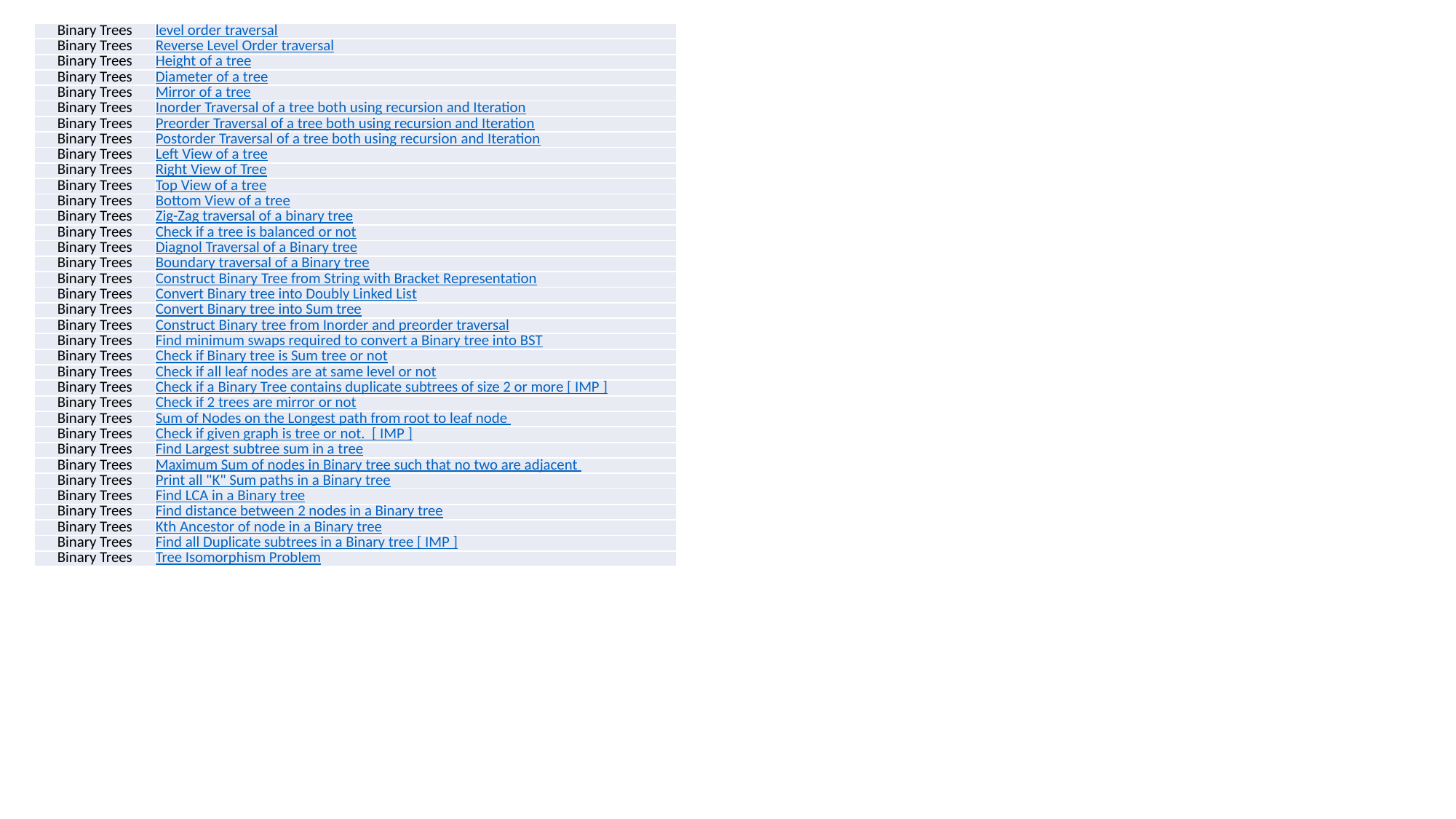

| Binary Trees | level order traversal |
| --- | --- |
| Binary Trees | Reverse Level Order traversal |
| Binary Trees | Height of a tree |
| Binary Trees | Diameter of a tree |
| Binary Trees | Mirror of a tree |
| Binary Trees | Inorder Traversal of a tree both using recursion and Iteration |
| Binary Trees | Preorder Traversal of a tree both using recursion and Iteration |
| Binary Trees | Postorder Traversal of a tree both using recursion and Iteration |
| Binary Trees | Left View of a tree |
| Binary Trees | Right View of Tree |
| Binary Trees | Top View of a tree |
| Binary Trees | Bottom View of a tree |
| Binary Trees | Zig-Zag traversal of a binary tree |
| Binary Trees | Check if a tree is balanced or not |
| Binary Trees | Diagnol Traversal of a Binary tree |
| Binary Trees | Boundary traversal of a Binary tree |
| Binary Trees | Construct Binary Tree from String with Bracket Representation |
| Binary Trees | Convert Binary tree into Doubly Linked List |
| Binary Trees | Convert Binary tree into Sum tree |
| Binary Trees | Construct Binary tree from Inorder and preorder traversal |
| Binary Trees | Find minimum swaps required to convert a Binary tree into BST |
| Binary Trees | Check if Binary tree is Sum tree or not |
| Binary Trees | Check if all leaf nodes are at same level or not |
| Binary Trees | Check if a Binary Tree contains duplicate subtrees of size 2 or more [ IMP ] |
| Binary Trees | Check if 2 trees are mirror or not |
| Binary Trees | Sum of Nodes on the Longest path from root to leaf node |
| Binary Trees | Check if given graph is tree or not. [ IMP ] |
| Binary Trees | Find Largest subtree sum in a tree |
| Binary Trees | Maximum Sum of nodes in Binary tree such that no two are adjacent |
| Binary Trees | Print all "K" Sum paths in a Binary tree |
| Binary Trees | Find LCA in a Binary tree |
| Binary Trees | Find distance between 2 nodes in a Binary tree |
| Binary Trees | Kth Ancestor of node in a Binary tree |
| Binary Trees | Find all Duplicate subtrees in a Binary tree [ IMP ] |
| Binary Trees | Tree Isomorphism Problem |